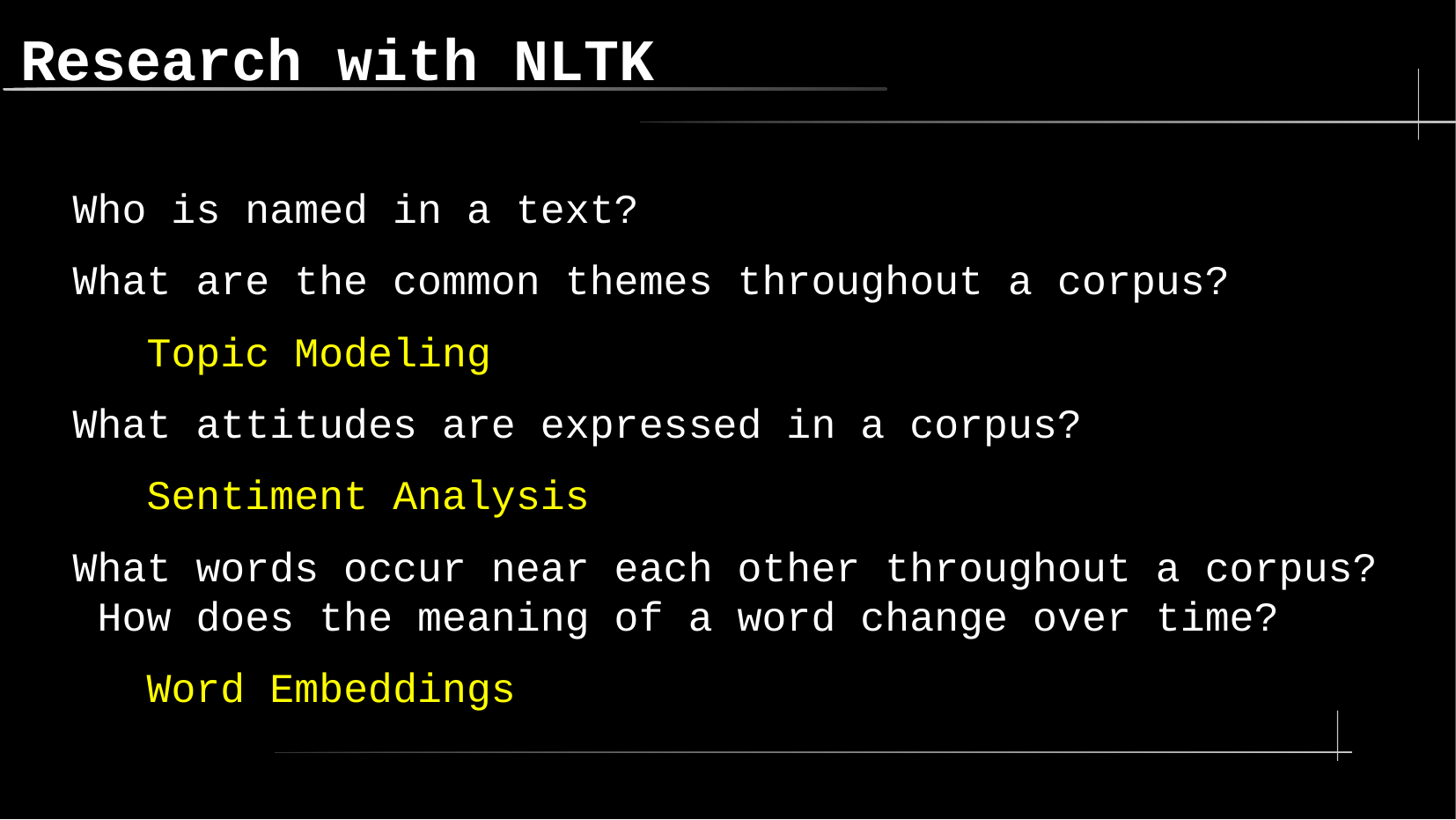

Research with NLTK
Who is named in a text?
What are the common themes throughout a corpus?
   Topic Modeling
What attitudes are expressed in a corpus?
   Sentiment Analysis
What words occur near each other throughout a corpus?  How does the meaning of a word change over time?
   Word Embeddings
22